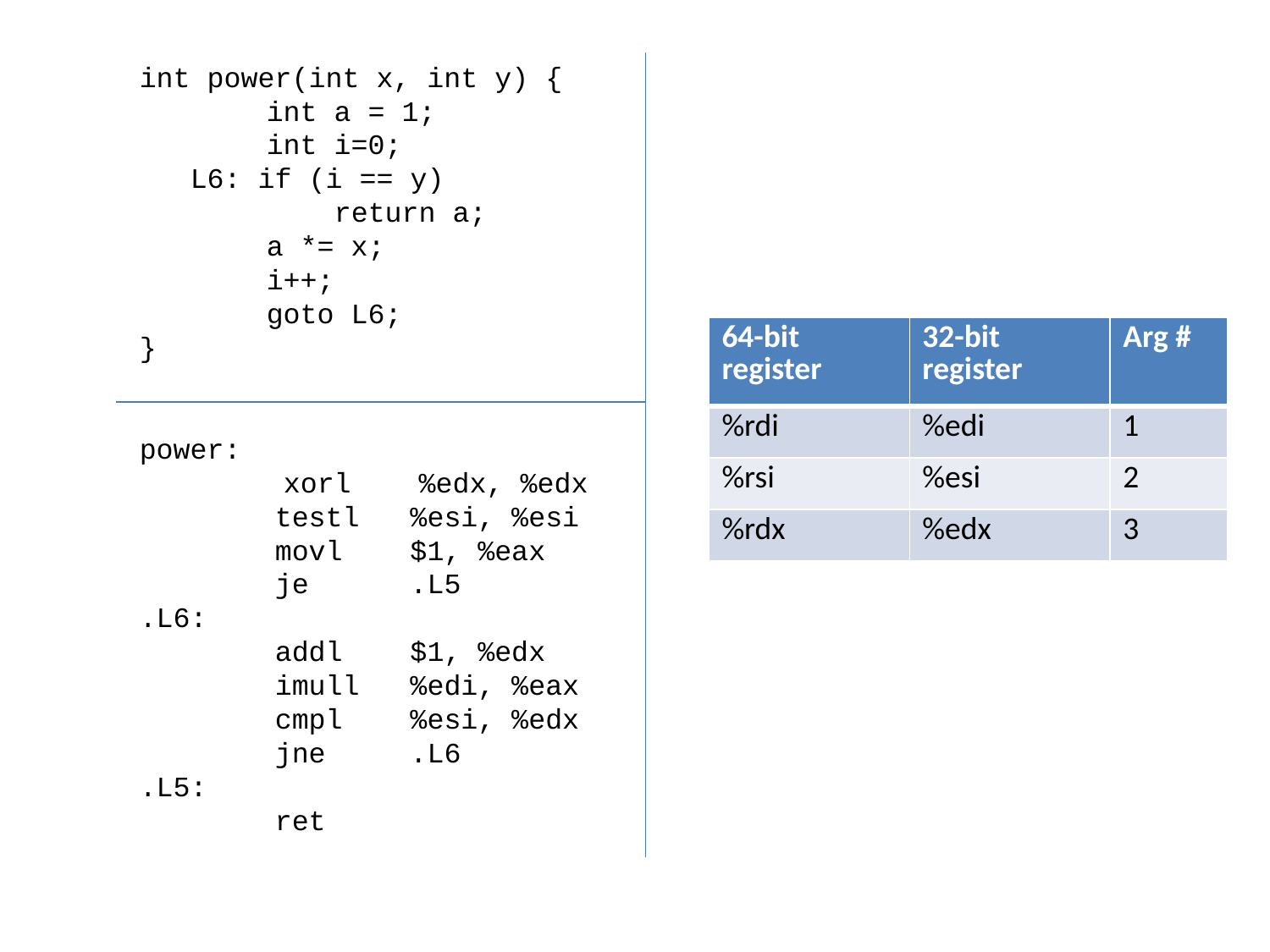

int power(int x, int y) {
   	int a = 1;
   	int i=0;
   L6: if (i == y)
      	    return a;
	a *= x;
	i++;
	goto L6;
}

power:
  	 xorl    %edx, %edx
        testl   %esi, %esi
        movl    $1, %eax
        je      .L5
.L6:
        addl    $1, %edx
        imull   %edi, %eax
        cmpl    %esi, %edx
        jne     .L6
.L5:
        ret
| 64-bit register | 32-bit register | Arg # |
| --- | --- | --- |
| %rdi | %edi | 1 |
| %rsi | %esi | 2 |
| %rdx | %edx | 3 |